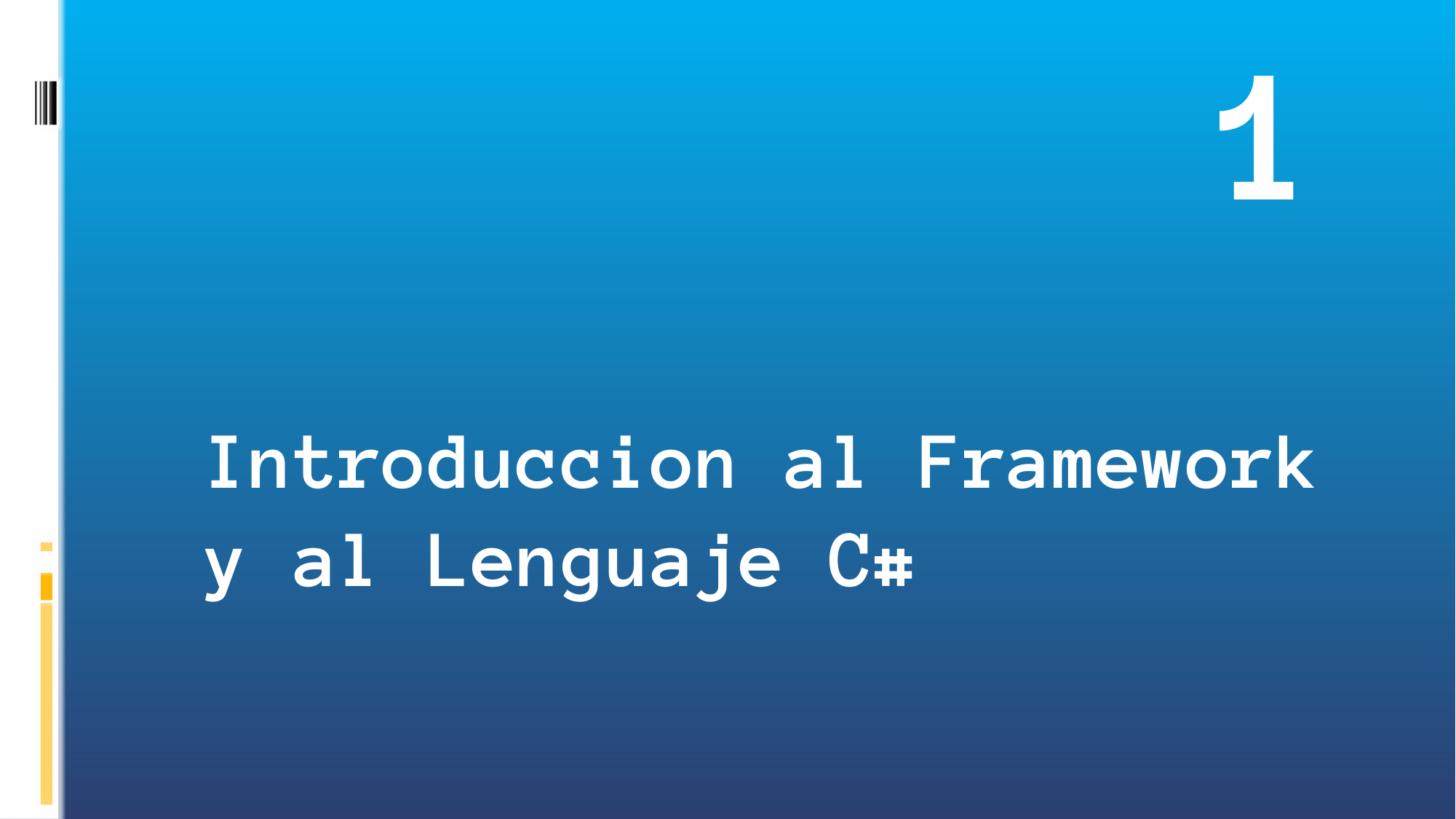

1
# Introduccion al Framework y al Lenguaje C#